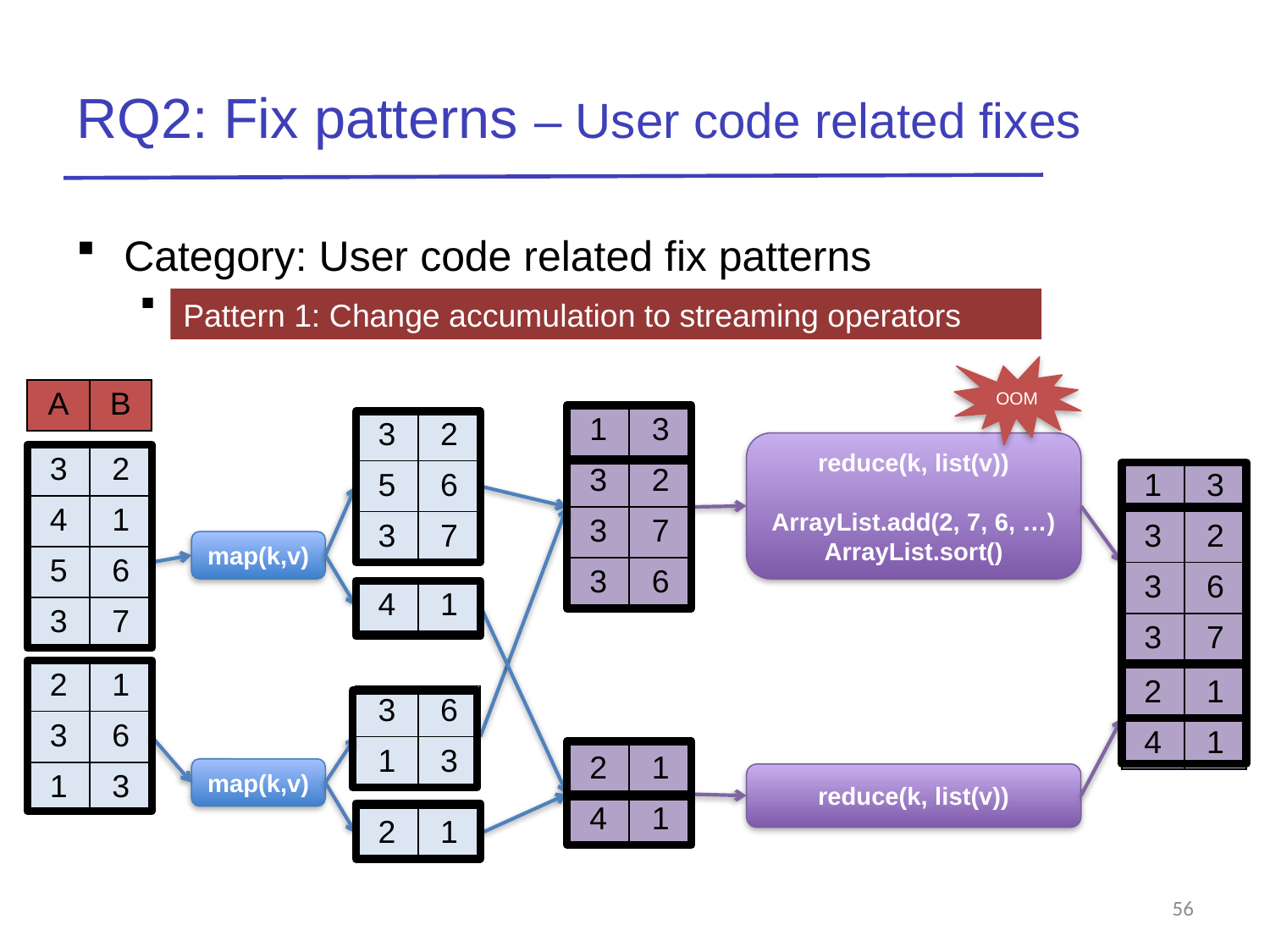

# RQ2: Fix patterns – User code related fixes
Category: User code related fix patterns
Lower framework buffer size

Pattern 1: Change accumulation to streaming operators
OOM
| A | B |
| --- | --- |
| 1 | 3 |
| --- | --- |
| 3 | 2 |
| 3 | 7 |
| 3 | 6 |

| 3 | 2 |
| --- | --- |
| 5 | 6 |
| 3 | 7 |

reduce(k, list(v))

ArrayList.add(2, 7, 6, …)
ArrayList.sort()

| 3 | 2 |
| --- | --- |
| 4 | 1 |
| 5 | 6 |
| 3 | 7 |

| 1 | 3 |
| --- | --- |
| 3 | 2 |
| 3 | 6 |
| 3 | 7 |

map(k,v)
| 4 | 1 |
| --- | --- |

| 2 | 1 |
| --- | --- |
| 3 | 6 |
| 1 | 3 |

| 2 | 1 |
| --- | --- |
| 4 | 1 |
| 3 | 6 |
| --- | --- |
| 1 | 3 |

| 2 | 1 |
| --- | --- |
| 4 | 1 |
map(k,v)
reduce(k, list(v))

| 2 | 1 |
| --- | --- |
56